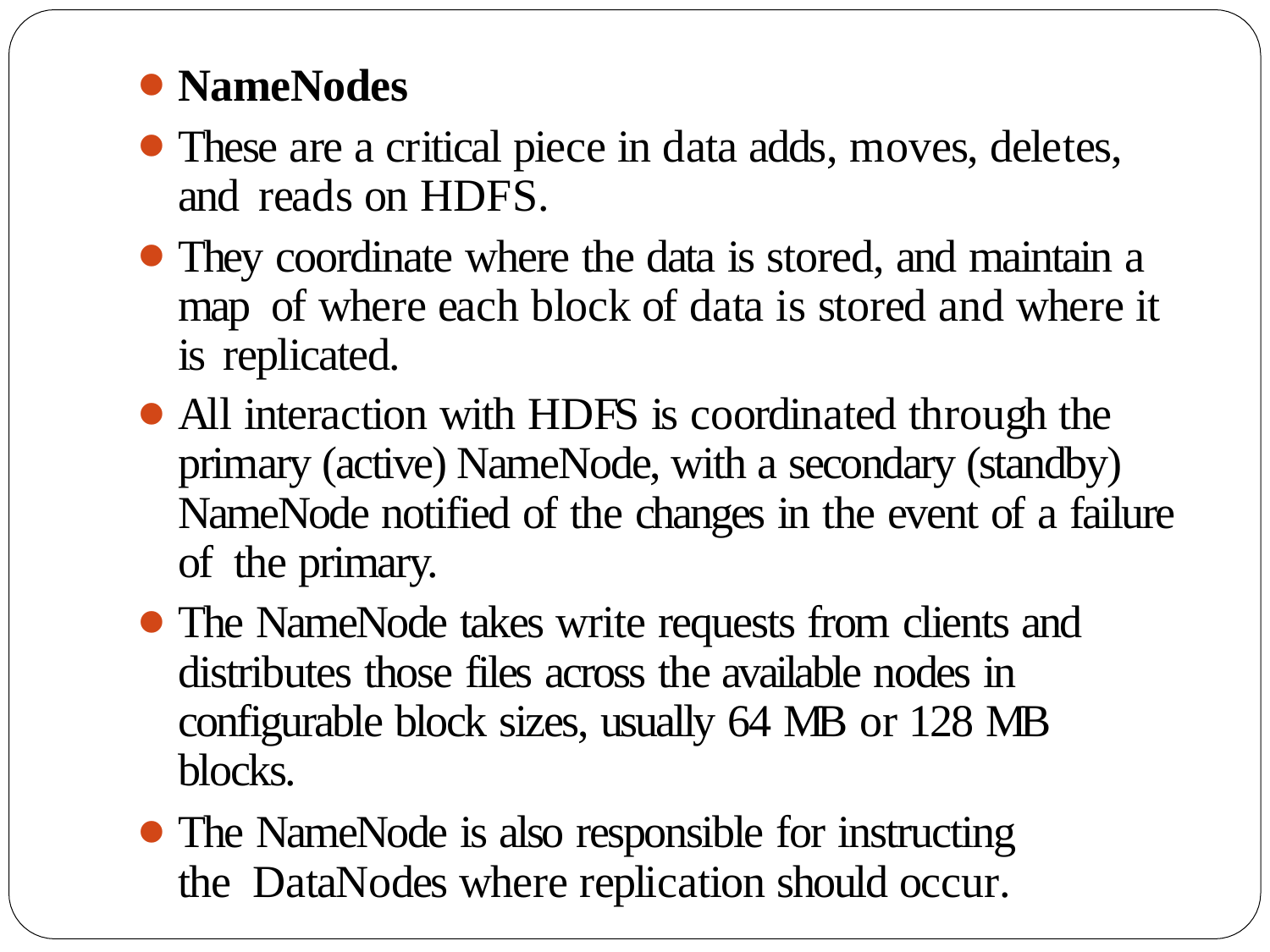

NameNodes
These are a critical piece in data adds, moves, deletes, and  reads on HDFS.
They coordinate where the data is stored, and maintain a map  of where each block of data is stored and where it is  replicated.
All interaction with HDFS is coordinated through the  primary (active) NameNode, with a secondary (standby)  NameNode notified of the changes in the event of a failure of  the primary.
The NameNode takes write requests from clients and  distributes those files across the available nodes in  configurable block sizes, usually 64 MB or 128 MB blocks.
The NameNode is also responsible for instructing the  DataNodes where replication should occur.